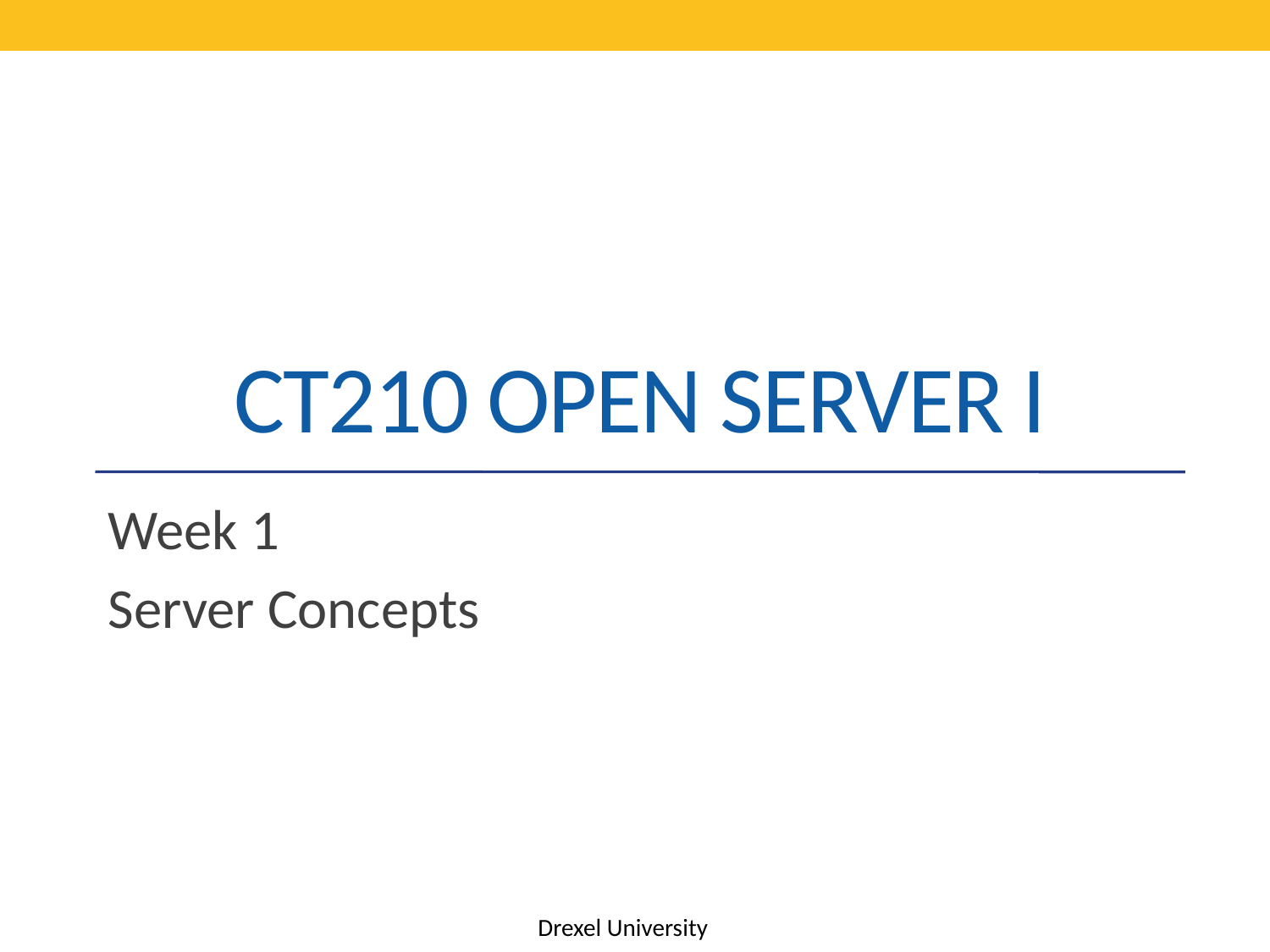

# CT210 Open Server I
Week 1
Server Concepts